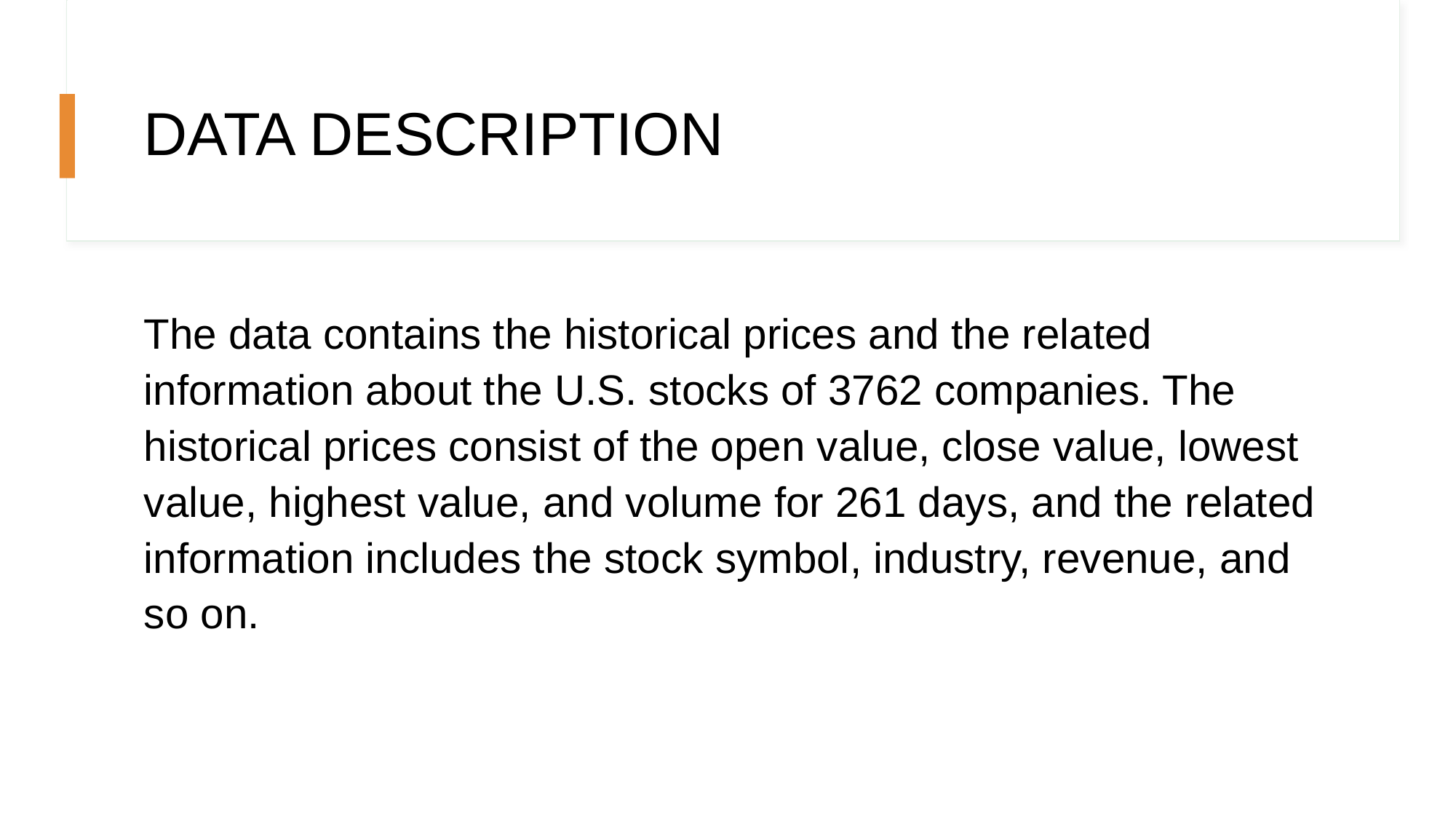

# DATA DESCRIPTION
The data contains the historical prices and the related information about the U.S. stocks of 3762 companies. The historical prices consist of the open value, close value, lowest value, highest value, and volume for 261 days, and the related information includes the stock symbol, industry, revenue, and so on.